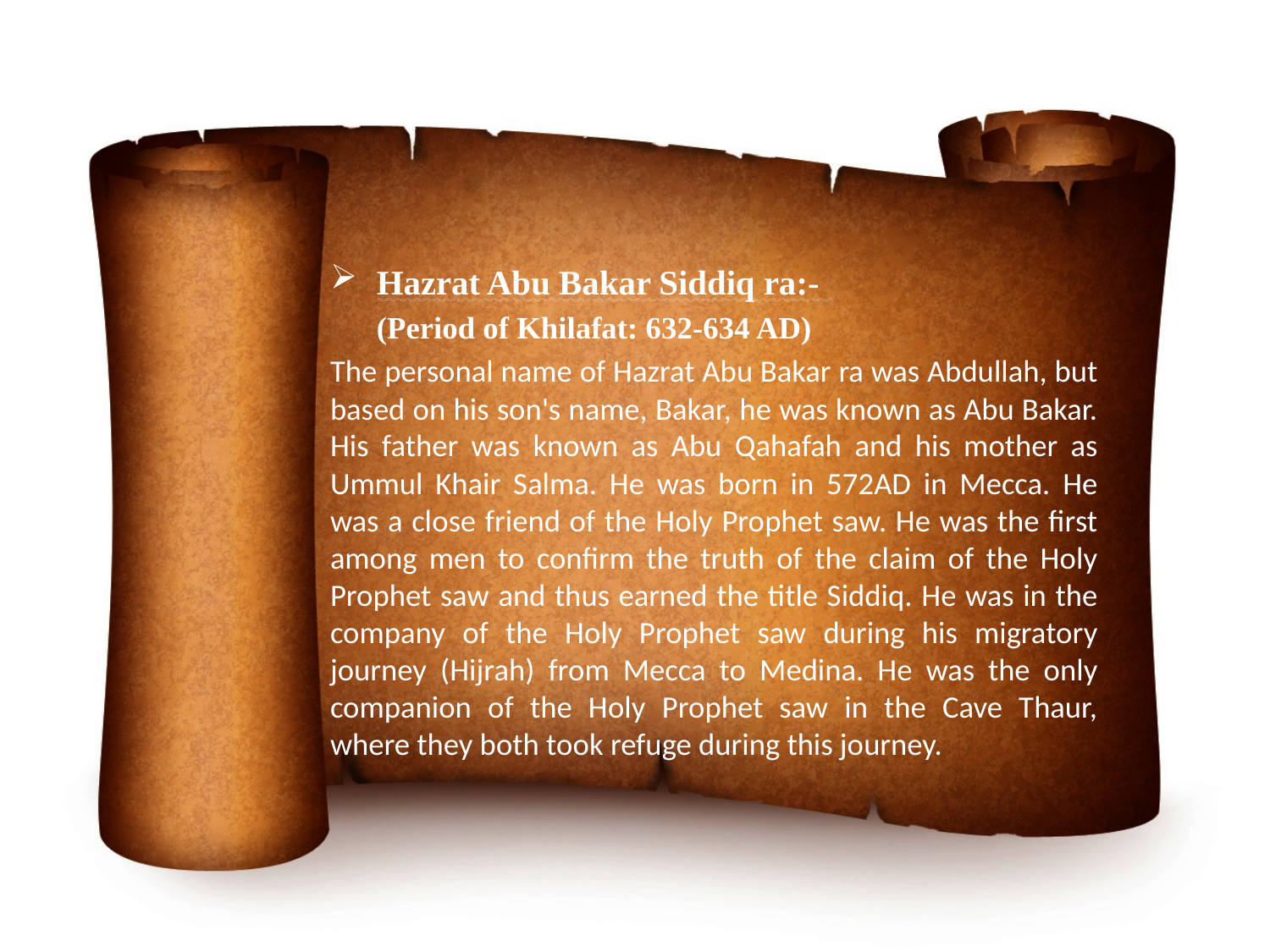

Hazrat Abu Bakar Siddiq ra:-
	(Period of Khilafat: 632-634 AD)
The personal name of Hazrat Abu Bakar ra was Abdullah, but based on his son's name, Bakar, he was known as Abu Bakar. His father was known as Abu Qahafah and his mother as Ummul Khair Salma. He was born in 572AD in Mecca. He was a close friend of the Holy Prophet saw. He was the first among men to confirm the truth of the claim of the Holy Prophet saw and thus earned the title Siddiq. He was in the company of the Holy Prophet saw during his migratory journey (Hijrah) from Mecca to Medina. He was the only companion of the Holy Prophet saw in the Cave Thaur, where they both took refuge during this journey.